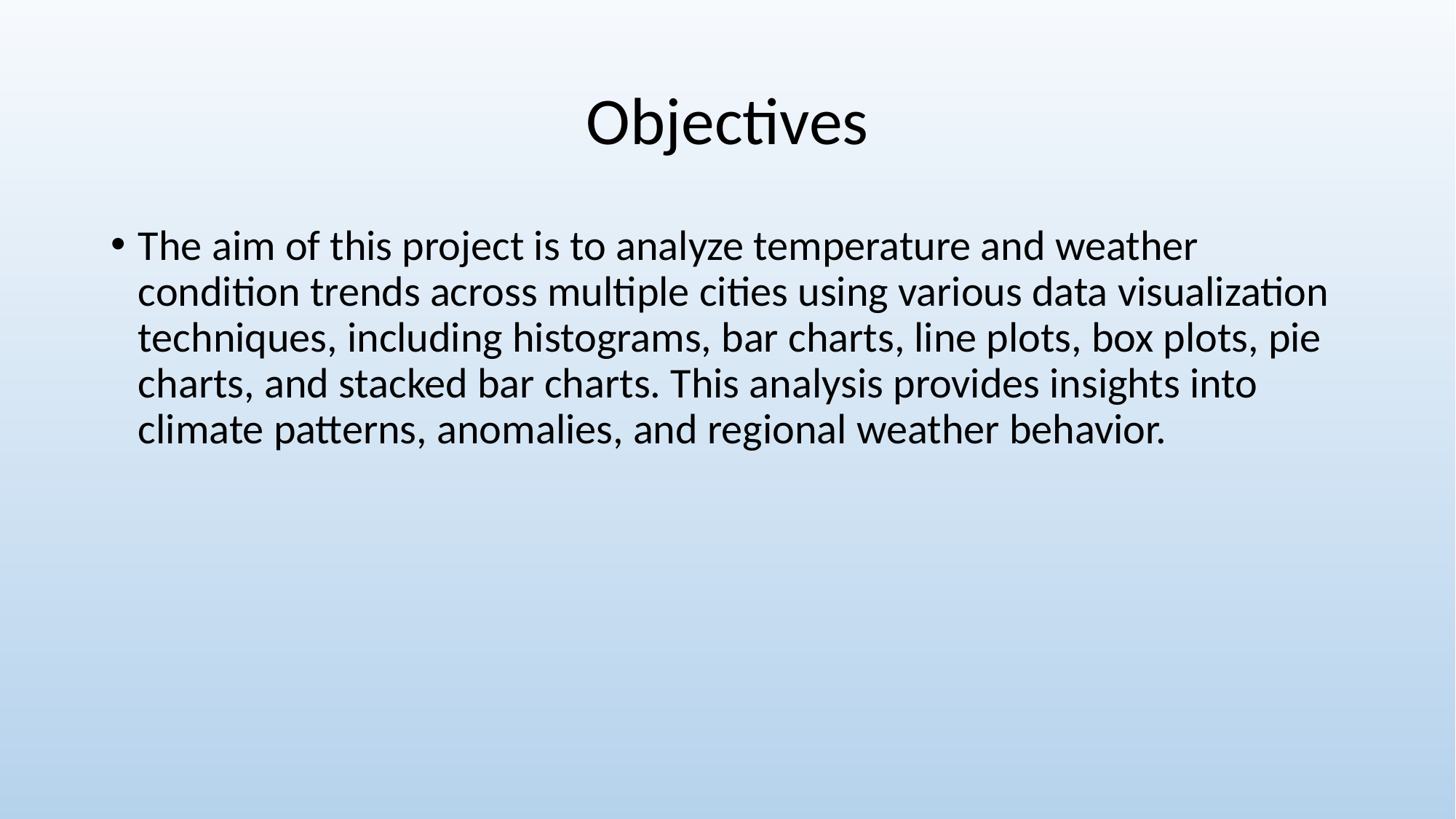

# Objectives
The aim of this project is to analyze temperature and weather condition trends across multiple cities using various data visualization techniques, including histograms, bar charts, line plots, box plots, pie charts, and stacked bar charts. This analysis provides insights into climate patterns, anomalies, and regional weather behavior.